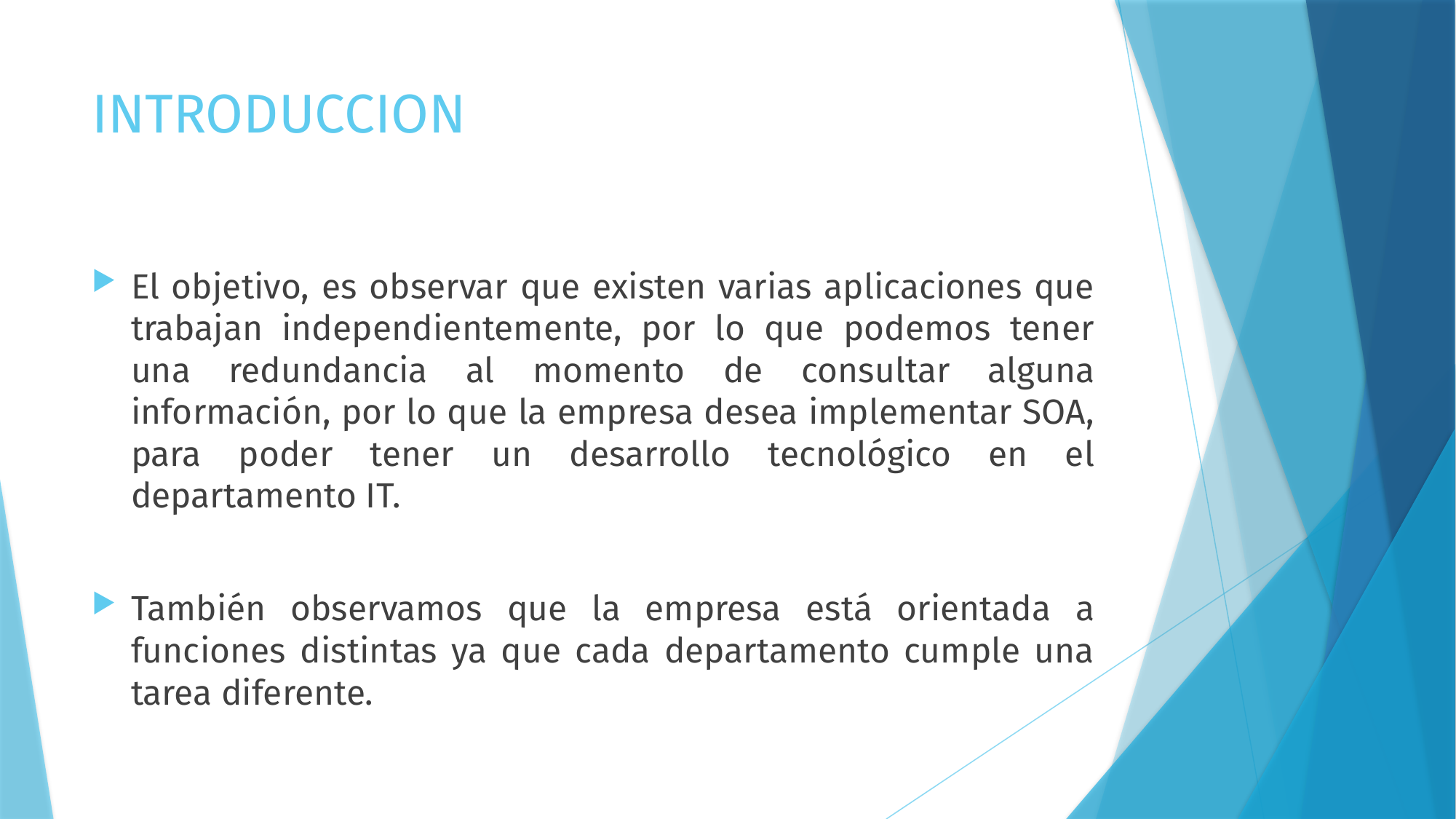

# INTRODUCCION
El objetivo, es observar que existen varias aplicaciones que trabajan independientemente, por lo que podemos tener una redundancia al momento de consultar alguna información, por lo que la empresa desea implementar SOA, para poder tener un desarrollo tecnológico en el departamento IT.

También observamos que la empresa está orientada a funciones distintas ya que cada departamento cumple una tarea diferente.